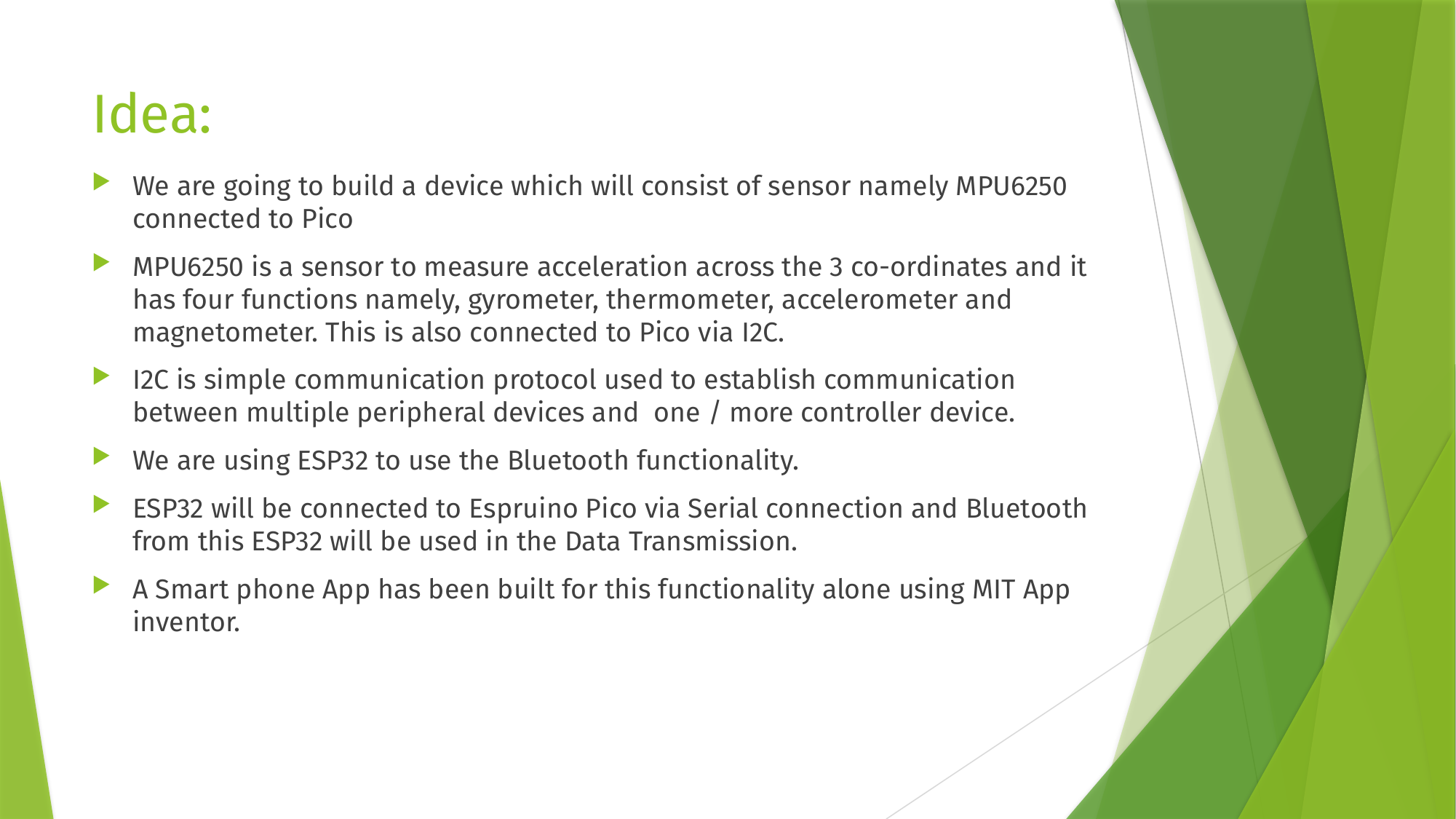

# Idea:
We are going to build a device which will consist of sensor namely MPU6250 connected to Pico
MPU6250 is a sensor to measure acceleration across the 3 co-ordinates and it has four functions namely, gyrometer, thermometer, accelerometer and magnetometer. This is also connected to Pico via I2C.
I2C is simple communication protocol used to establish communication between multiple peripheral devices and  one / more controller device.
We are using ESP32 to use the Bluetooth functionality.
ESP32 will be connected to Espruino Pico via Serial connection and Bluetooth from this ESP32 will be used in the Data Transmission.
A Smart phone App has been built for this functionality alone using MIT App inventor.